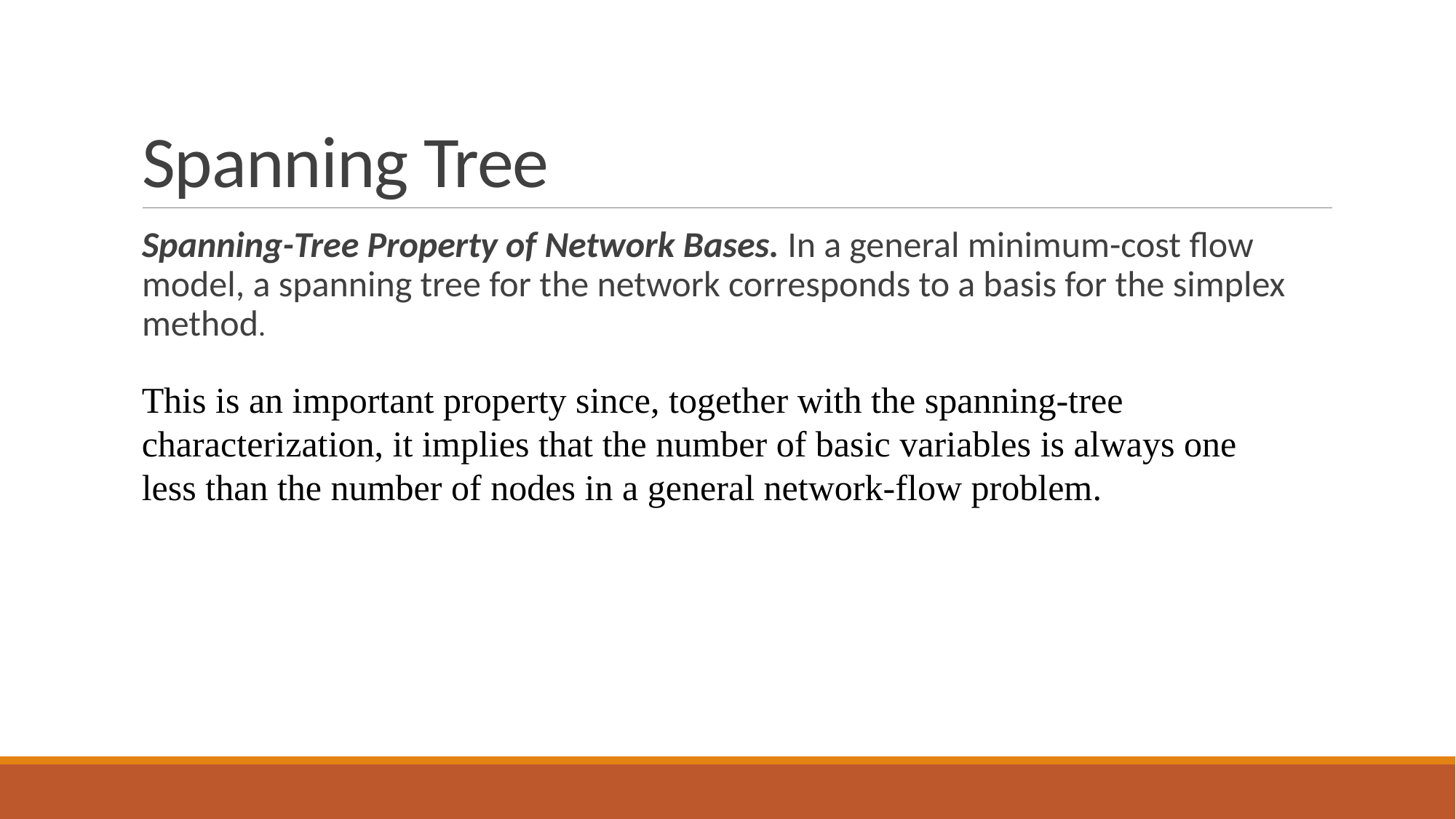

# Spanning Tree
Spanning-Tree Property of Network Bases. In a general minimum-cost flow model, a spanning tree for the network corresponds to a basis for the simplex method.

This is an important property since, together with the spanning-tree characterization, it implies that the number of basic variables is always one less than the number of nodes in a general network-flow problem.